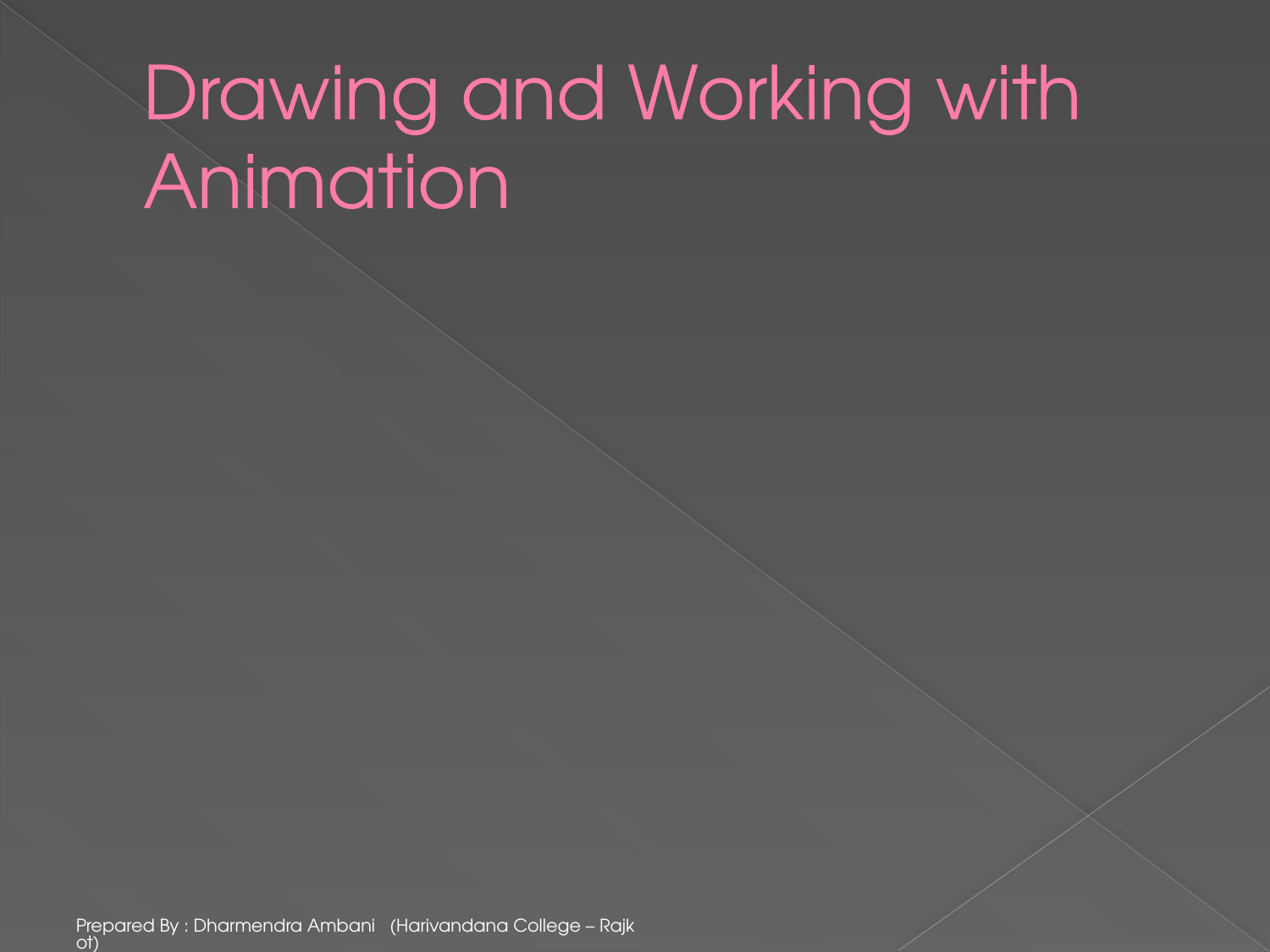

# Drawing and Working with Animation

Prepared By : Dharmendra Ambani   (Harivandana College – Rajkot)